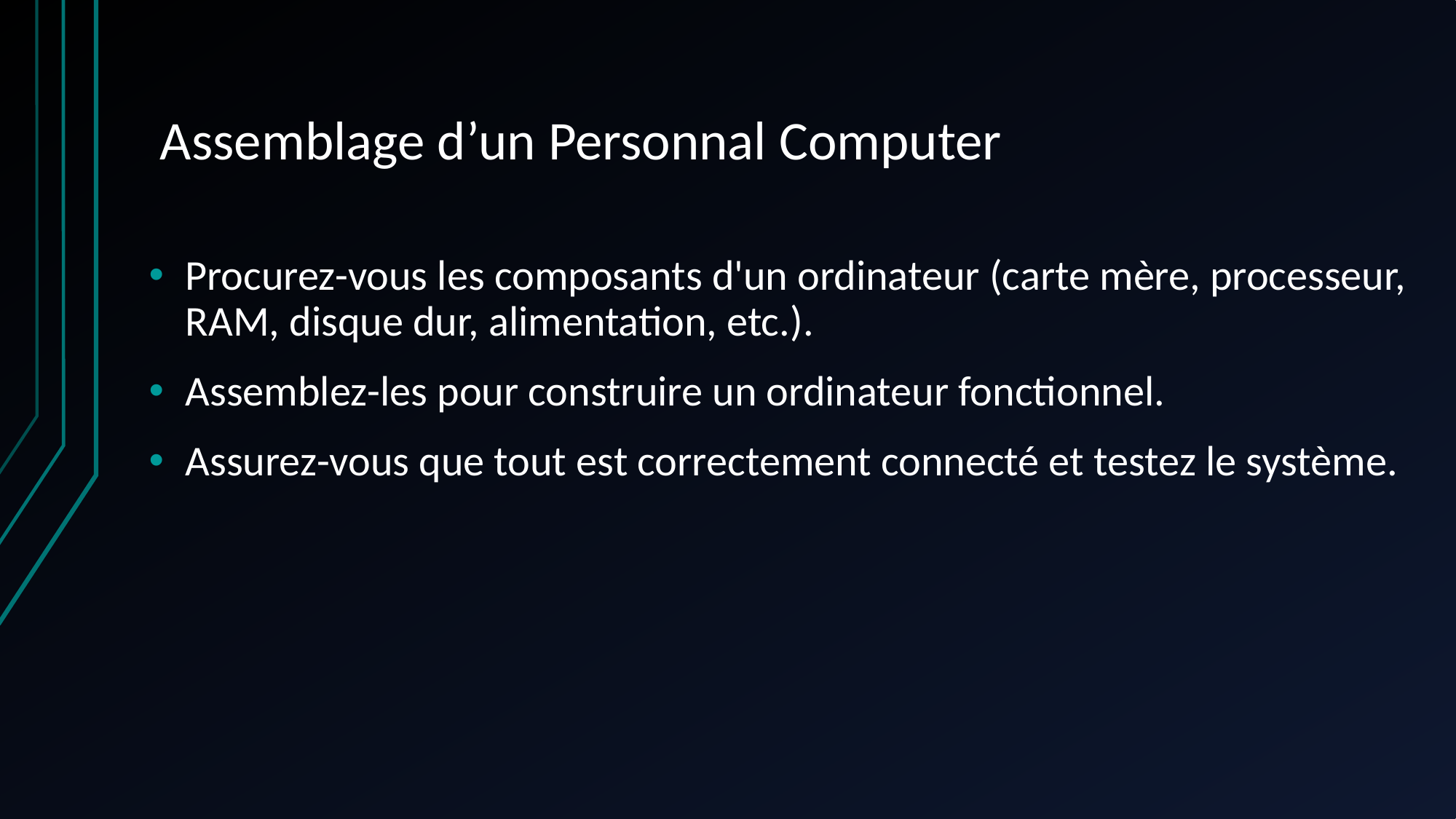

# Assemblage d’un Personnal Computer
Procurez-vous les composants d'un ordinateur (carte mère, processeur, RAM, disque dur, alimentation, etc.).
Assemblez-les pour construire un ordinateur fonctionnel.
Assurez-vous que tout est correctement connecté et testez le système.